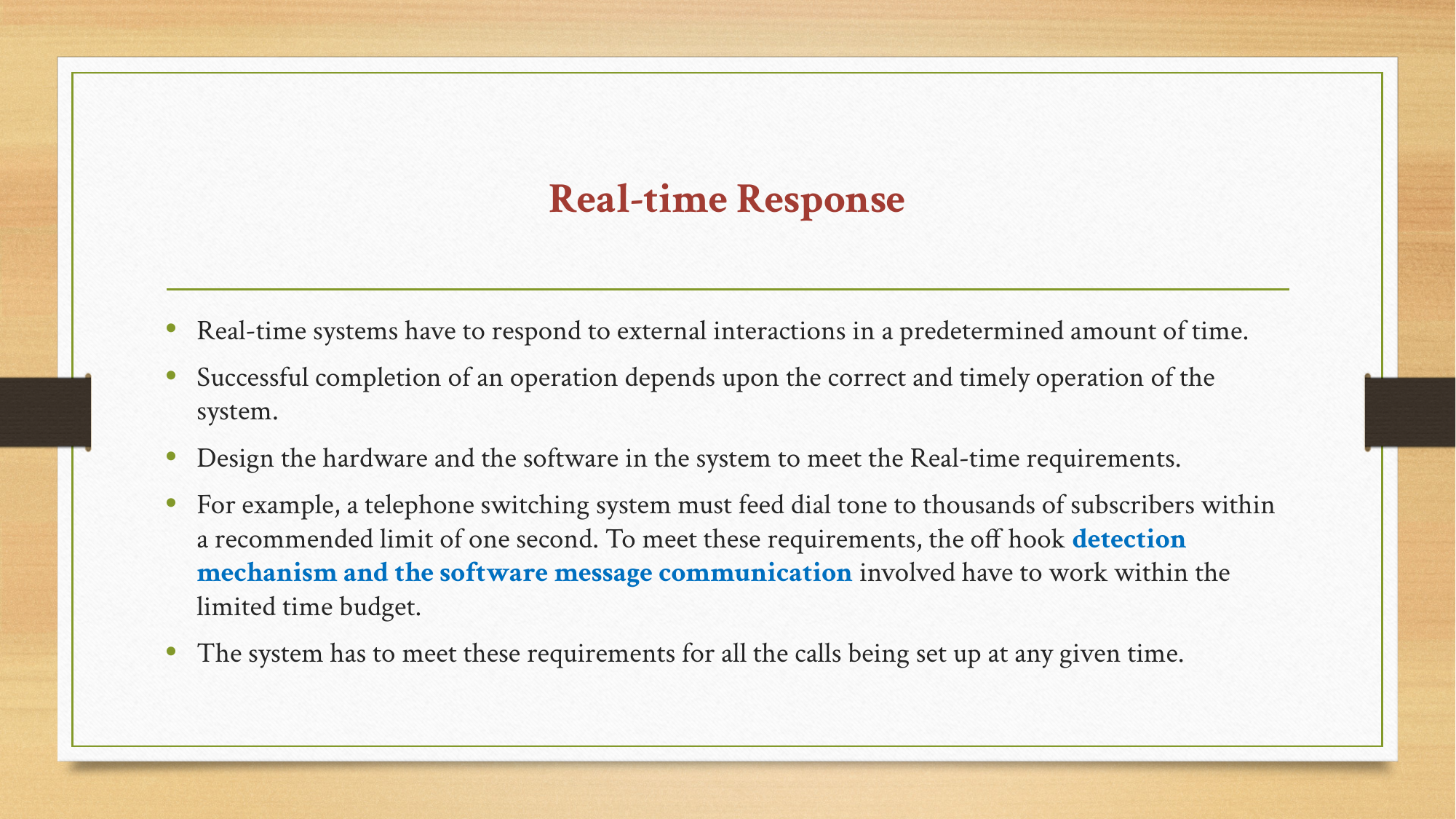

# Real-time Response
Real-time systems have to respond to external interactions in a predetermined amount of time.
Successful completion of an operation depends upon the correct and timely operation of the system.
Design the hardware and the software in the system to meet the Real-time requirements.
For example, a telephone switching system must feed dial tone to thousands of subscribers within a recommended limit of one second. To meet these requirements, the off hook detection mechanism and the software message communication involved have to work within the limited time budget.
The system has to meet these requirements for all the calls being set up at any given time.